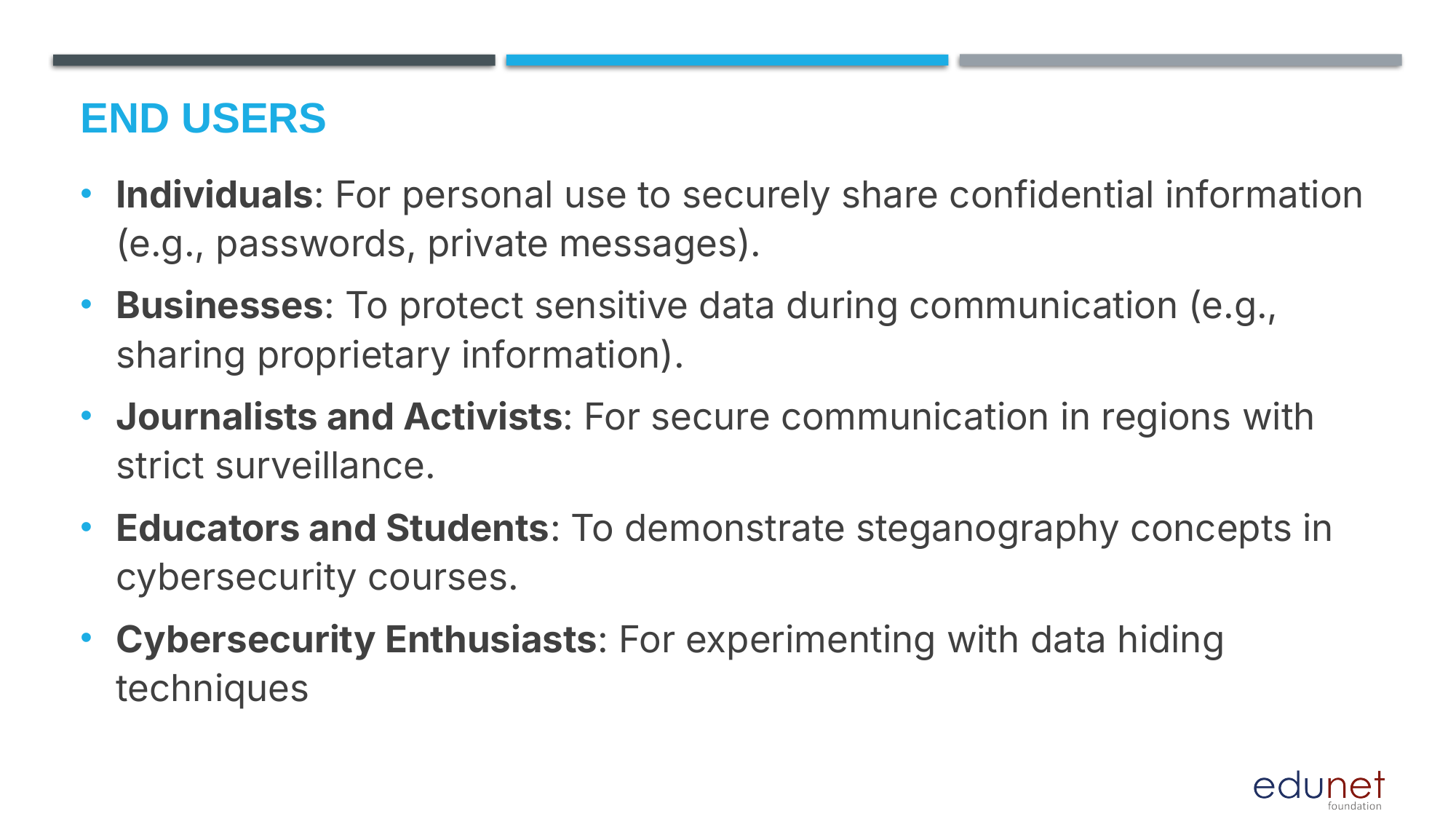

# End users
Individuals: For personal use to securely share confidential information (e.g., passwords, private messages).
Businesses: To protect sensitive data during communication (e.g., sharing proprietary information).
Journalists and Activists: For secure communication in regions with strict surveillance.
Educators and Students: To demonstrate steganography concepts in cybersecurity courses.
Cybersecurity Enthusiasts: For experimenting with data hiding techniques